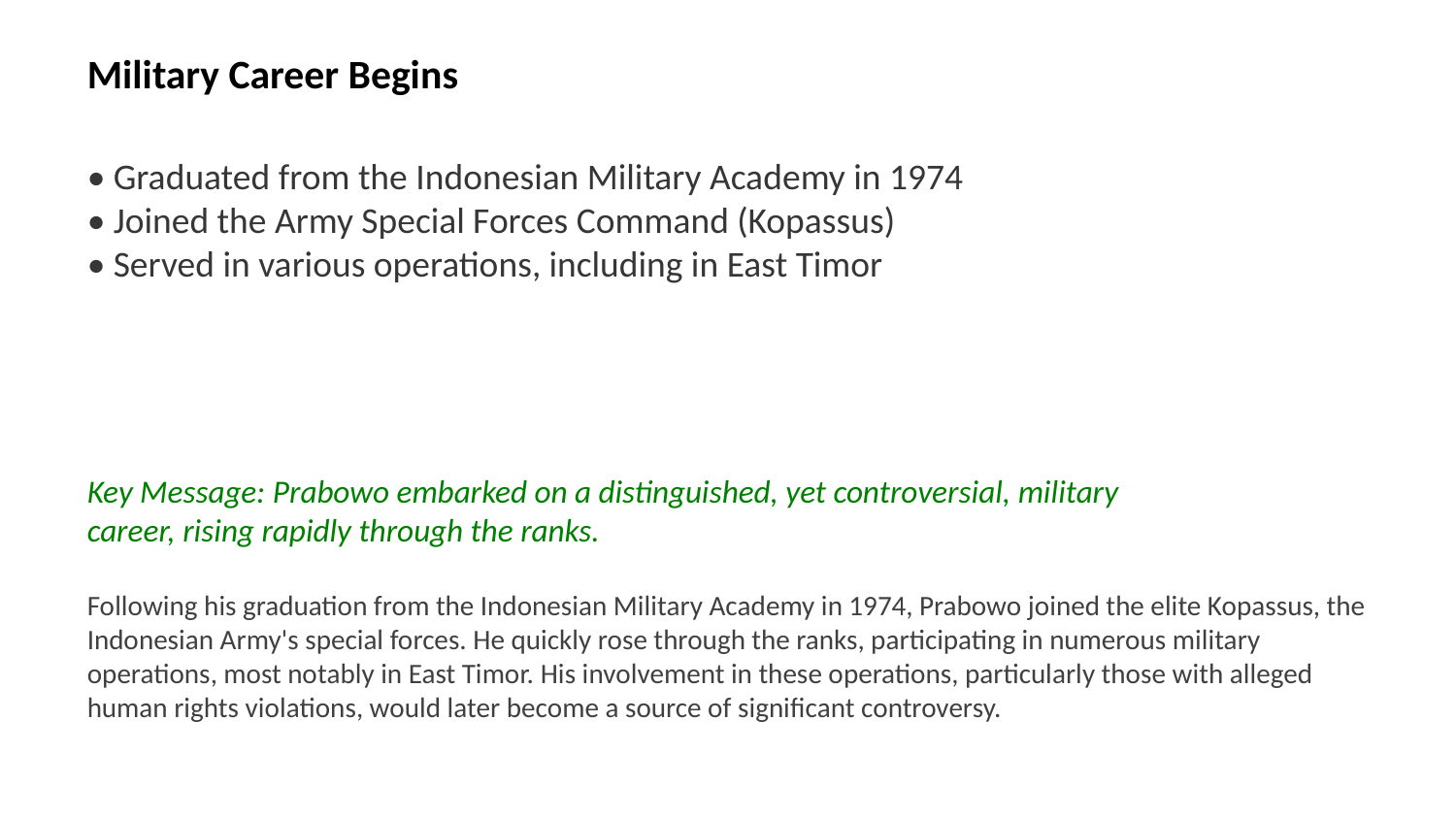

Military Career Begins
• Graduated from the Indonesian Military Academy in 1974
• Joined the Army Special Forces Command (Kopassus)
• Served in various operations, including in East Timor
Key Message: Prabowo embarked on a distinguished, yet controversial, military career, rising rapidly through the ranks.
Following his graduation from the Indonesian Military Academy in 1974, Prabowo joined the elite Kopassus, the Indonesian Army's special forces. He quickly rose through the ranks, participating in numerous military operations, most notably in East Timor. His involvement in these operations, particularly those with alleged human rights violations, would later become a source of significant controversy.
Images: Prabowo Subianto military uniform, Kopassus, Indonesian Military Academy, East Timor operation